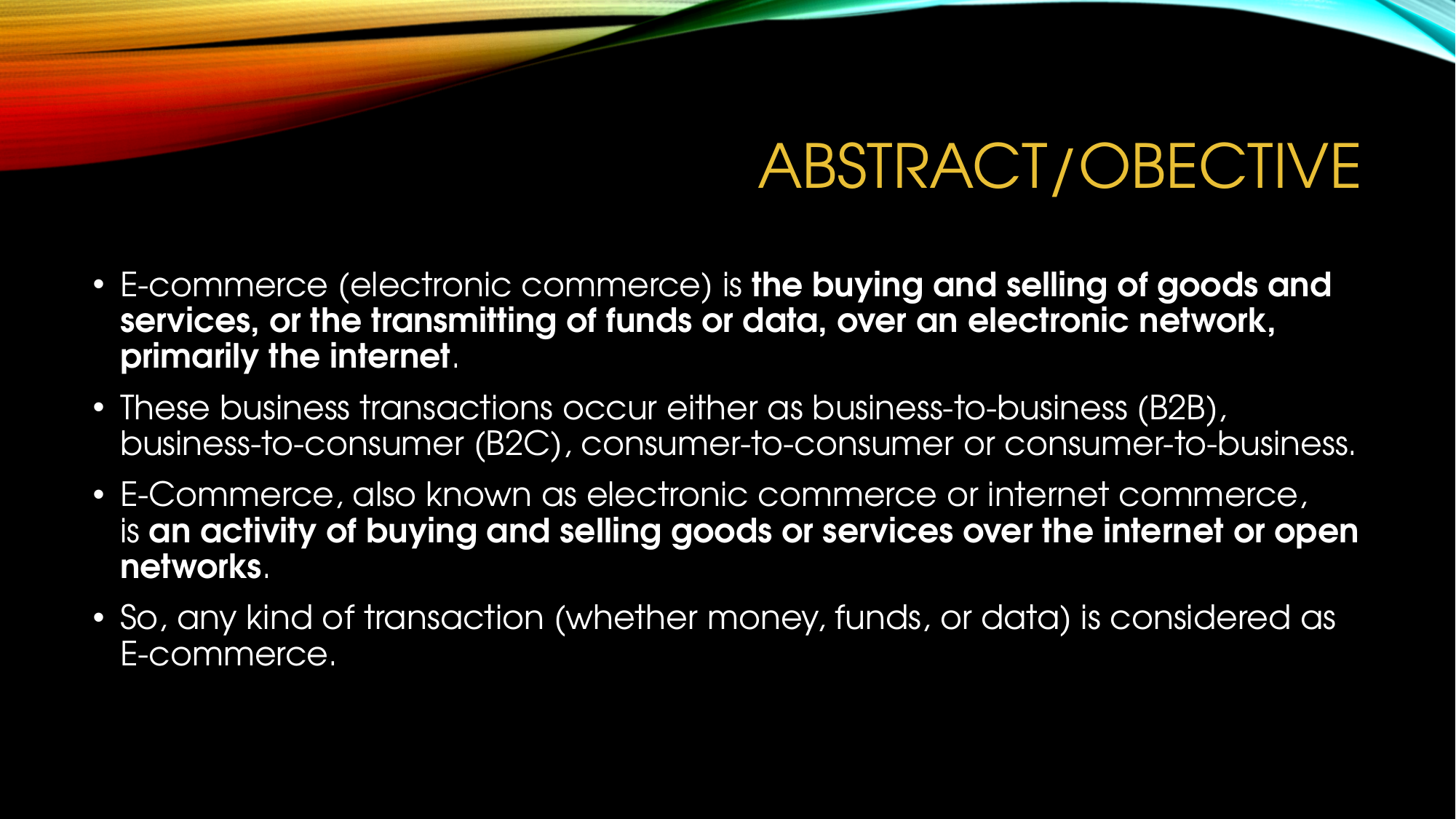

# Abstract/OBECTIVE
E-commerce (electronic commerce) is the buying and selling of goods and services, or the transmitting of funds or data, over an electronic network, primarily the internet.
These business transactions occur either as business-to-business (B2B), business-to-consumer (B2C), consumer-to-consumer or consumer-to-business.
E-Commerce, also known as electronic commerce or internet commerce, is an activity of buying and selling goods or services over the internet or open networks.
So, any kind of transaction (whether money, funds, or data) is considered as E-commerce.